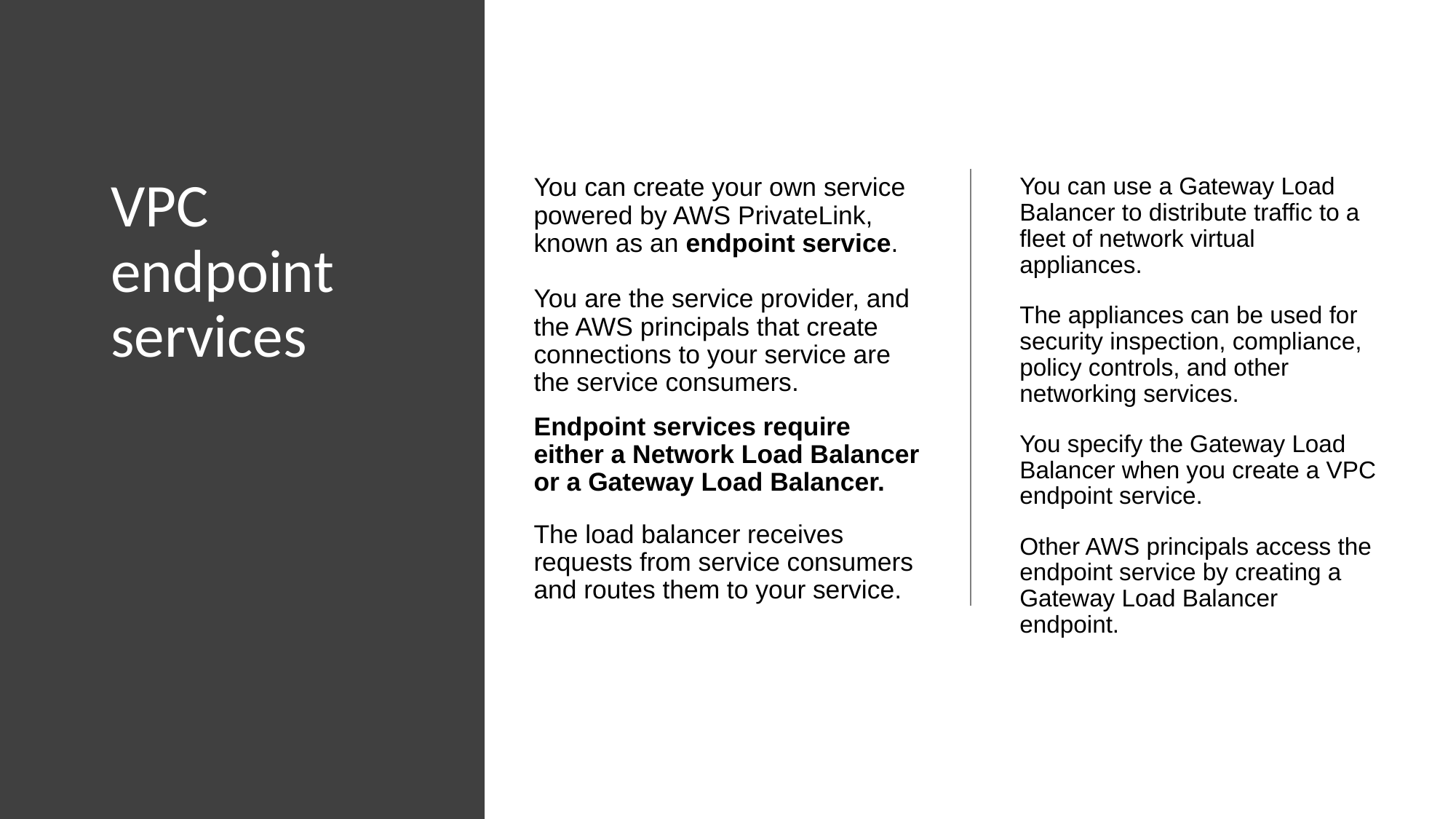

# VPC endpoint services
You can create your own service powered by AWS PrivateLink, known as an endpoint service.

You are the service provider, and the AWS principals that create connections to your service are the service consumers.
Endpoint services require either a Network Load Balancer or a Gateway Load Balancer.
The load balancer receives requests from service consumers and routes them to your service.
You can use a Gateway Load Balancer to distribute traffic to a fleet of network virtual appliances.
The appliances can be used for security inspection, compliance, policy controls, and other networking services.
You specify the Gateway Load Balancer when you create a VPC endpoint service.
Other AWS principals access the endpoint service by creating a Gateway Load Balancer endpoint.